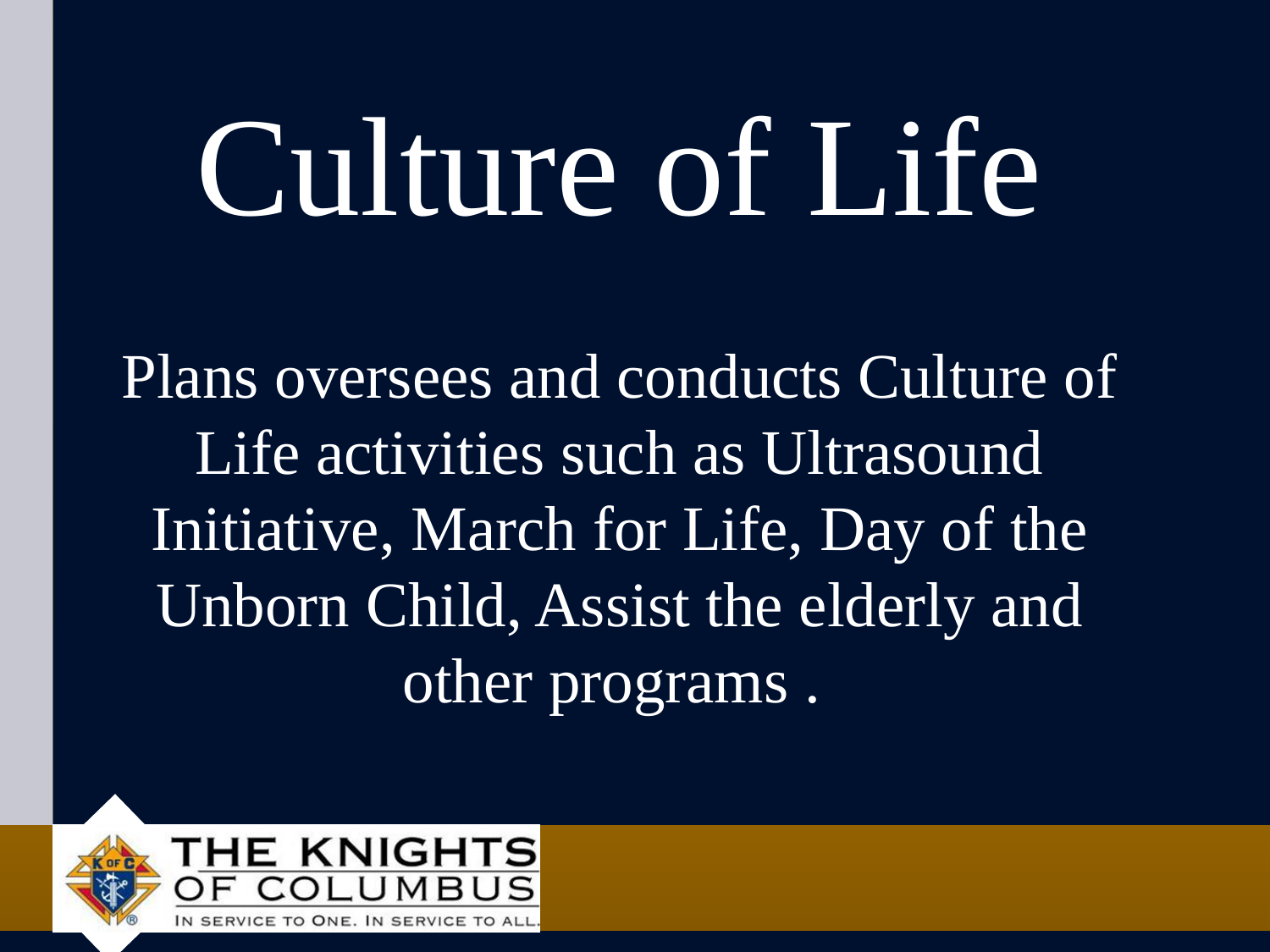

# Culture of Life
Plans oversees and conducts Culture of Life activities such as Ultrasound Initiative, March for Life, Day of the Unborn Child, Assist the elderly and other programs .